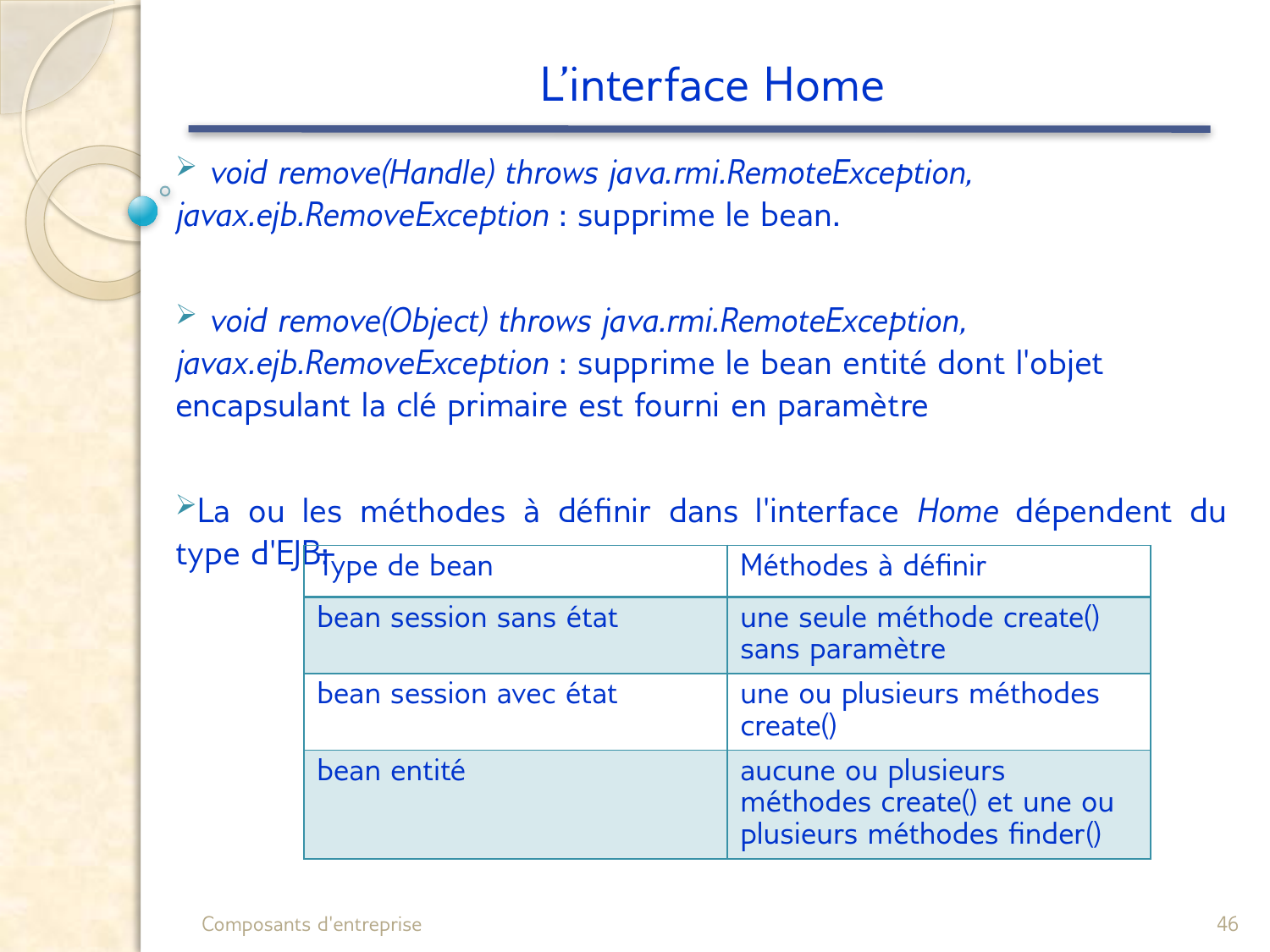

# L’interface Home
 void remove(Handle) throws java.rmi.RemoteException, javax.ejb.RemoveException : supprime le bean.

 void remove(Object) throws java.rmi.RemoteException, javax.ejb.RemoveException : supprime le bean entité dont l'objet encapsulant la clé primaire est fourni en paramètre

La ou les méthodes à définir dans l'interface Home dépendent du type d'EJB:

| Type de bean | Méthodes à définir |
| --- | --- |
| bean session sans état | une seule méthode create() sans paramètre |
| bean session avec état | une ou plusieurs méthodes create() |
| bean entité | aucune ou plusieurs méthodes create() et une ou plusieurs méthodes finder() |
Composants d'entreprise
46